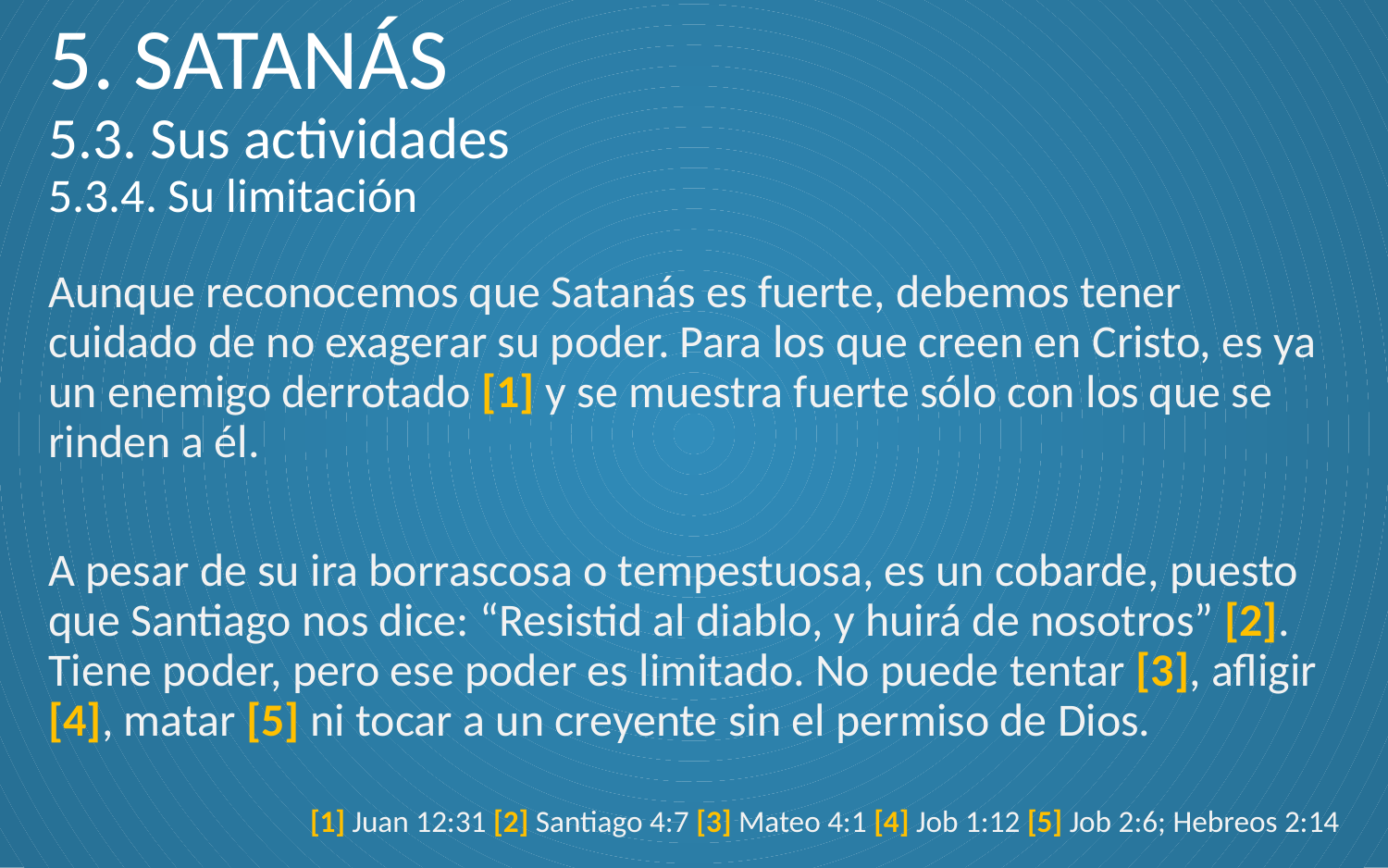

# 5. SATANÁS 5.3. Sus actividades 5.3.4. Su limitación
Aunque reconocemos que Satanás es fuerte, debemos tener cuidado de no exagerar su poder. Para los que creen en Cristo, es ya un enemigo derrotado [1] y se muestra fuerte sólo con los que se rinden a él.

A pesar de su ira borrascosa o tempestuosa, es un cobarde, puesto que Santiago nos dice: “Resistid al diablo, y huirá de nosotros” [2]. Tiene poder, pero ese poder es limitado. No puede tentar [3], afligir [4], matar [5] ni tocar a un creyente sin el permiso de Dios.
[1] Juan 12:31 [2] Santiago 4:7 [3] Mateo 4:1 [4] Job 1:12 [5] Job 2:6; Hebreos 2:14